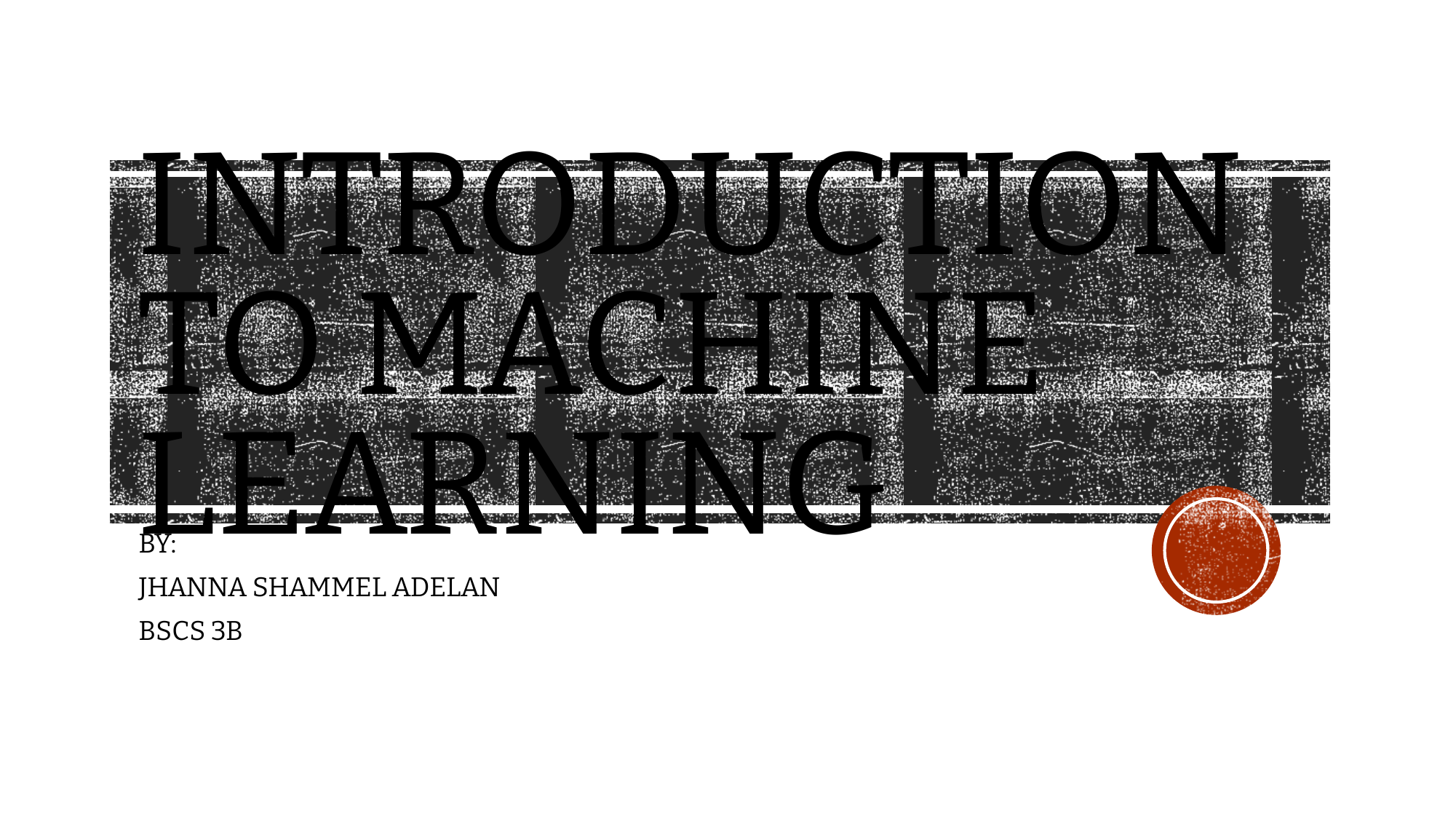

# Introduction to machine learning
BY:
JHANNA SHAMMEL ADELAN
BSCS 3B